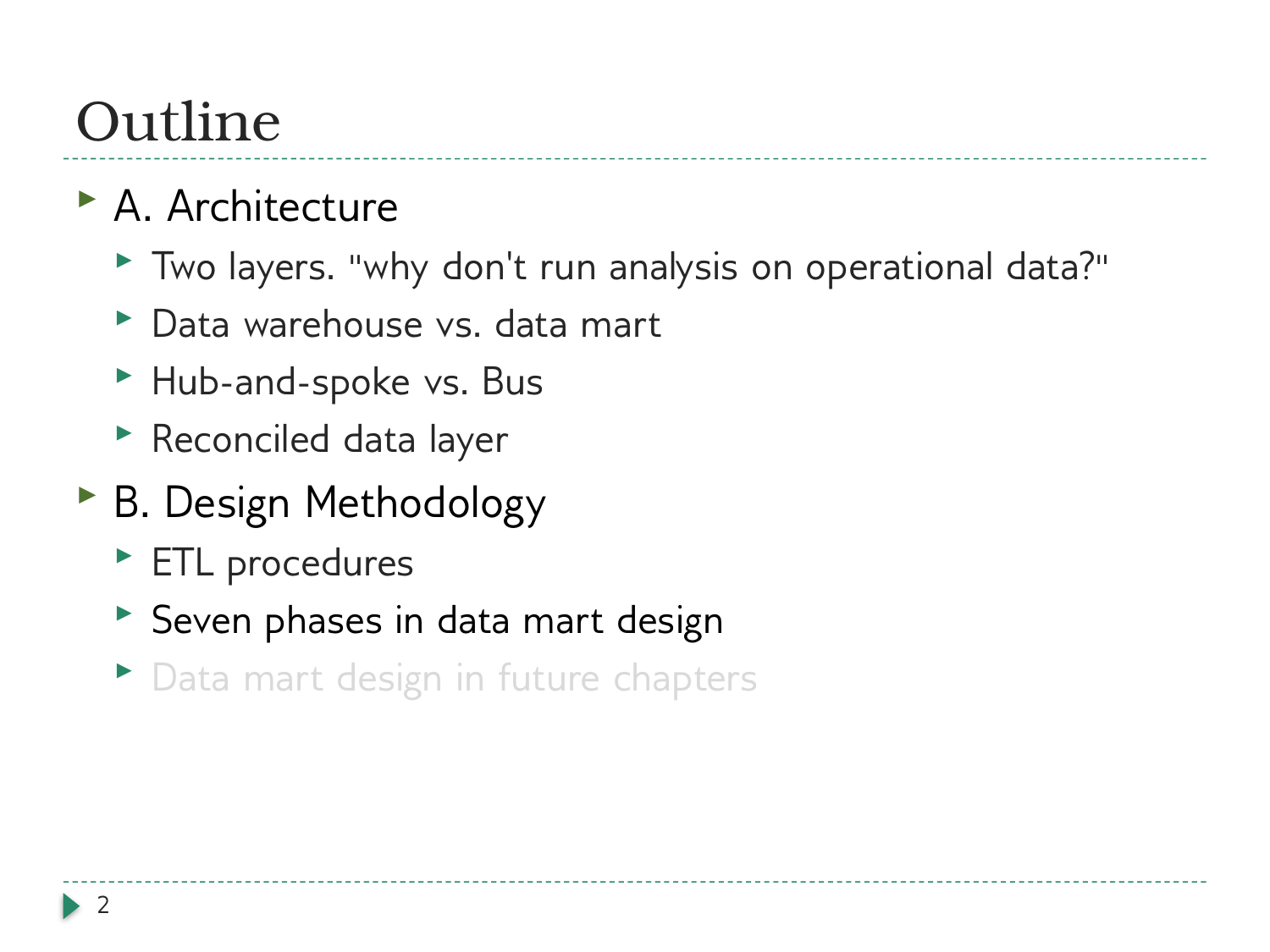

# Outline
A. Architecture
Two layers. "why don't run analysis on operational data?"
Data warehouse vs. data mart
Hub-and-spoke vs. Bus
Reconciled data layer
B. Design Methodology
ETL procedures
Seven phases in data mart design
Data mart design in future chapters
2